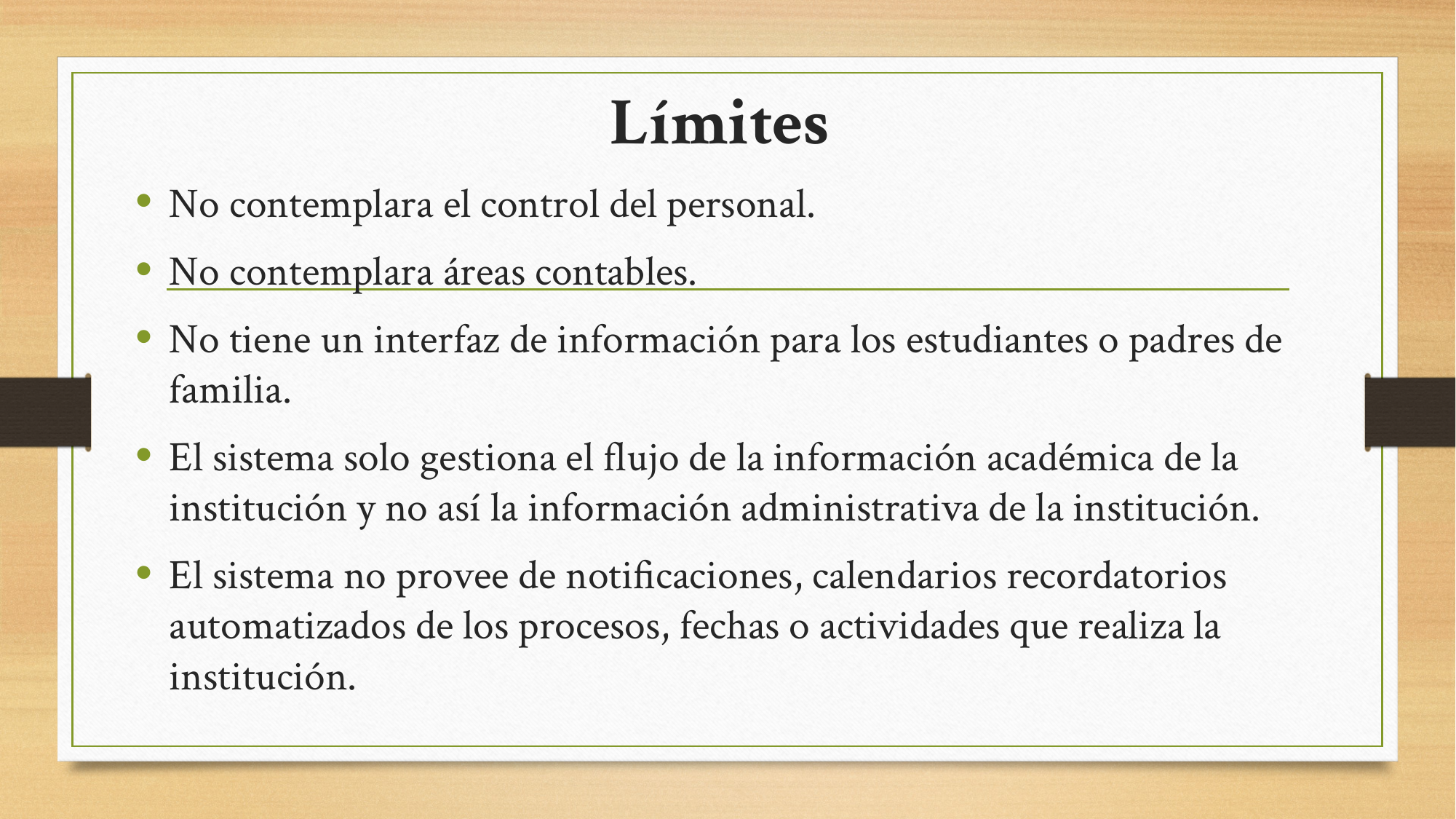

# Límites
No contemplara el control del personal.
No contemplara áreas contables.
No tiene un interfaz de información para los estudiantes o padres de familia.
El sistema solo gestiona el flujo de la información académica de la institución y no así la información administrativa de la institución.
El sistema no provee de notificaciones, calendarios recordatorios automatizados de los procesos, fechas o actividades que realiza la institución.